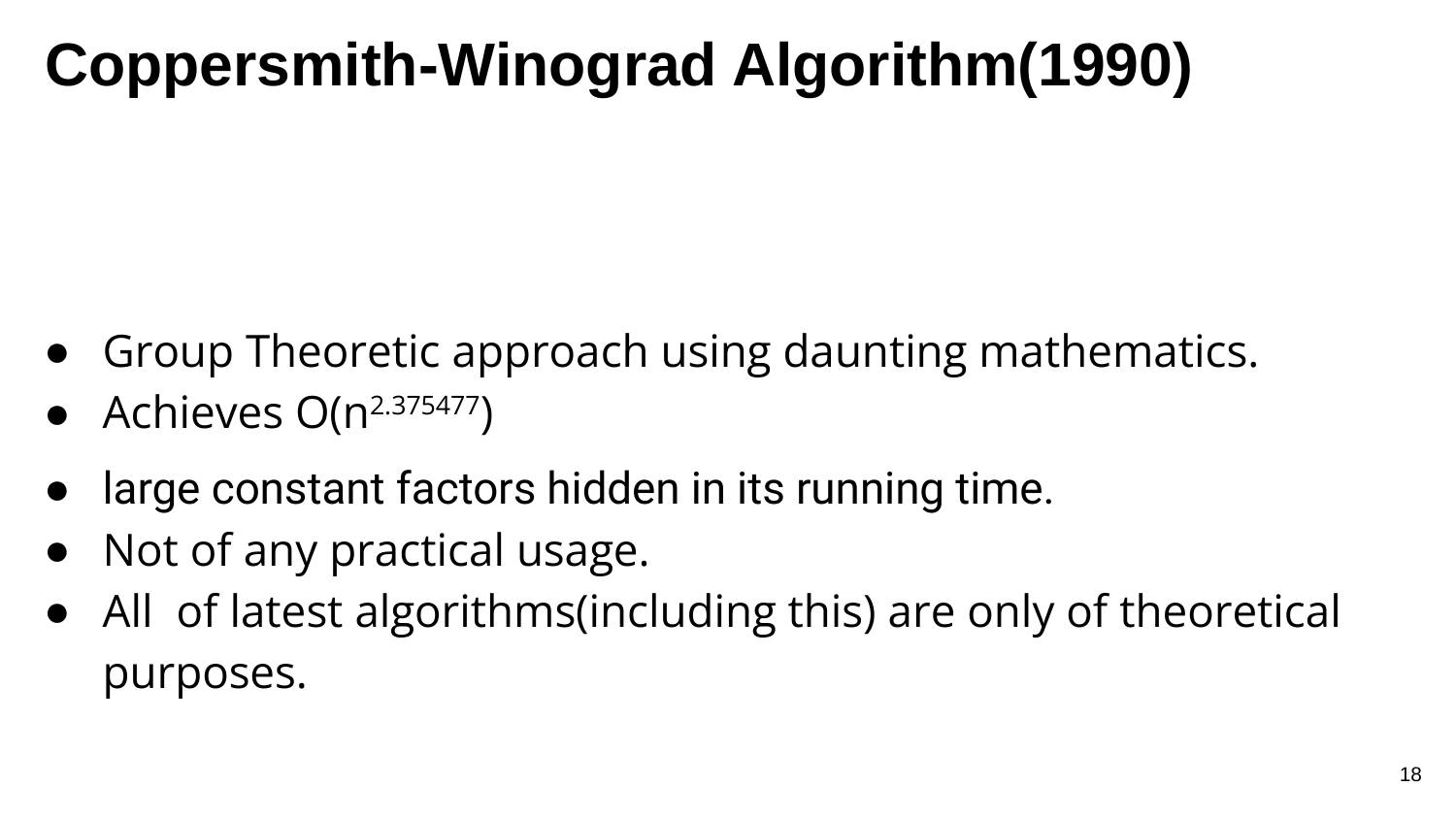

# Coppersmith-Winograd Algorithm(1990)

Group Theoretic approach using daunting mathematics.
Achieves O(n2.375477)
large constant factors hidden in its running time.
Not of any practical usage.
All  of latest algorithms(including this) are only of theoretical purposes.

18